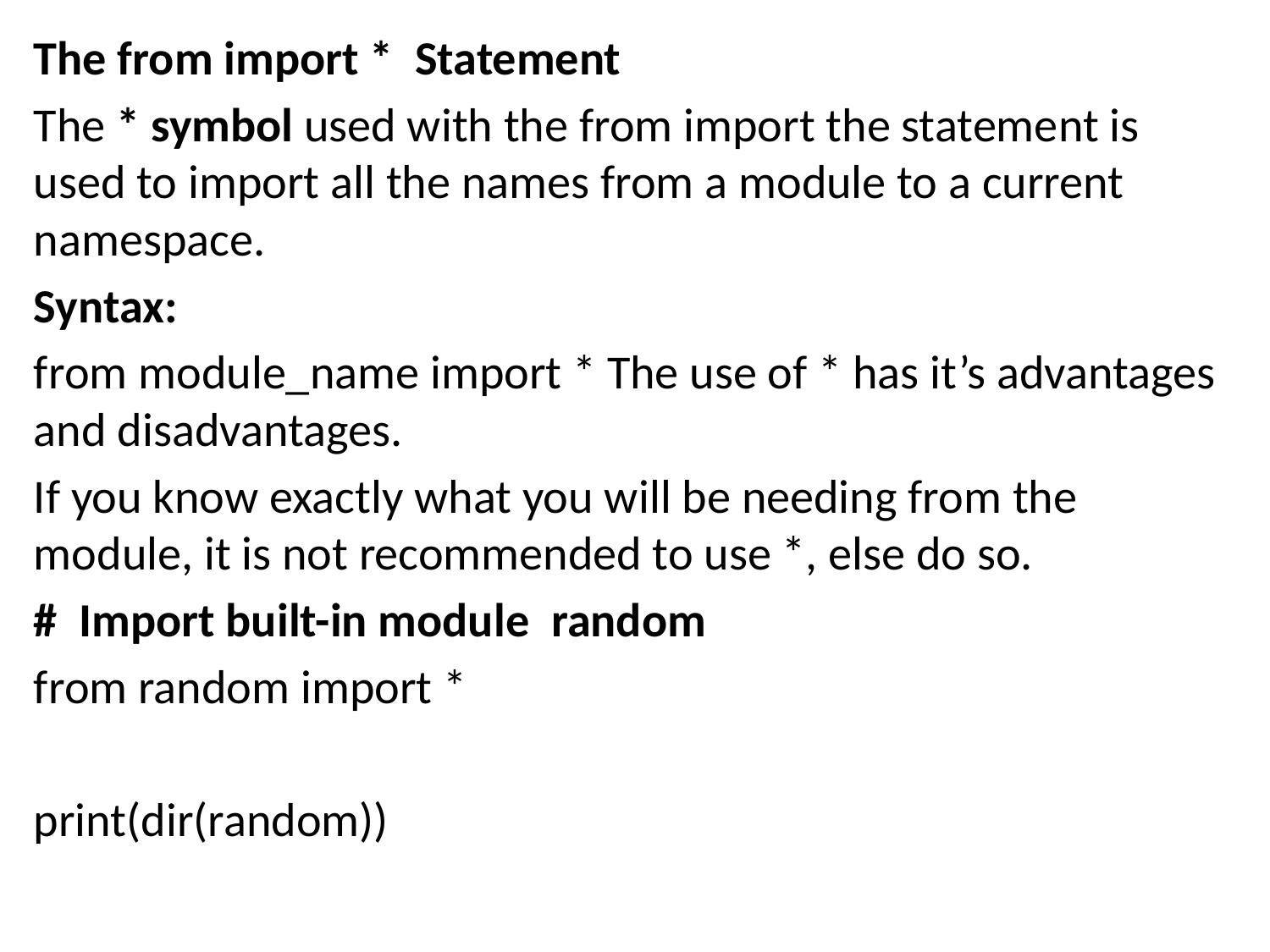

The from import *  Statement
The * symbol used with the from import the statement is used to import all the names from a module to a current namespace.
Syntax:
from module_name import * The use of * has it’s advantages and disadvantages.
If you know exactly what you will be needing from the module, it is not recommended to use *, else do so.
#  Import built-in module  random
from random import *

print(dir(random))